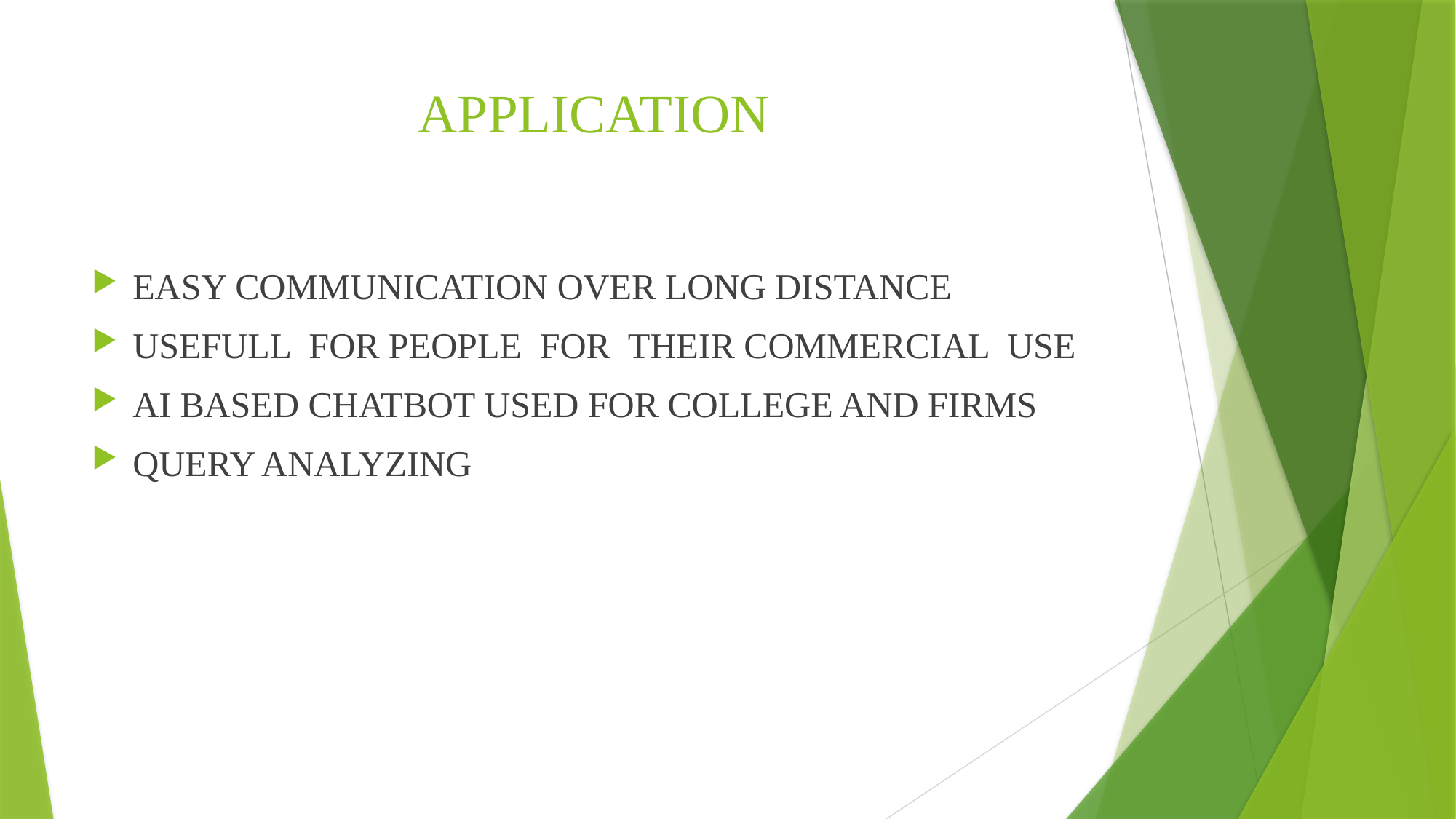

# APPLICATION
EASY COMMUNICATION OVER LONG DISTANCE
USEFULL  FOR PEOPLE  FOR  THEIR COMMERCIAL  USE
AI BASED CHATBOT USED FOR COLLEGE AND FIRMS
QUERY ANALYZING